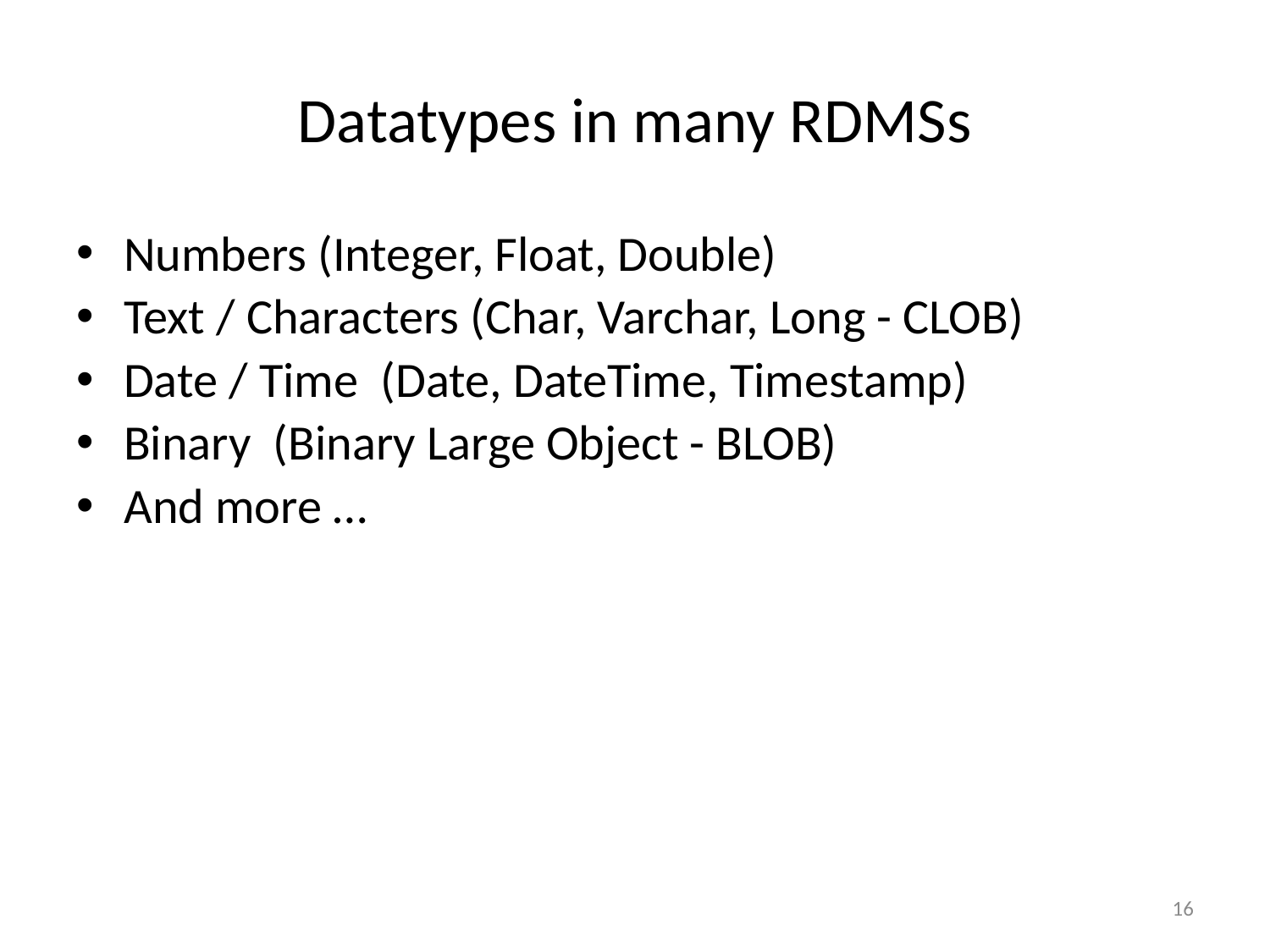

# Datatypes in many RDMSs
Numbers (Integer, Float, Double)
Text / Characters (Char, Varchar, Long - CLOB)
Date / Time  (Date, DateTime, Timestamp)
Binary  (Binary Large Object - BLOB)
And more …
16